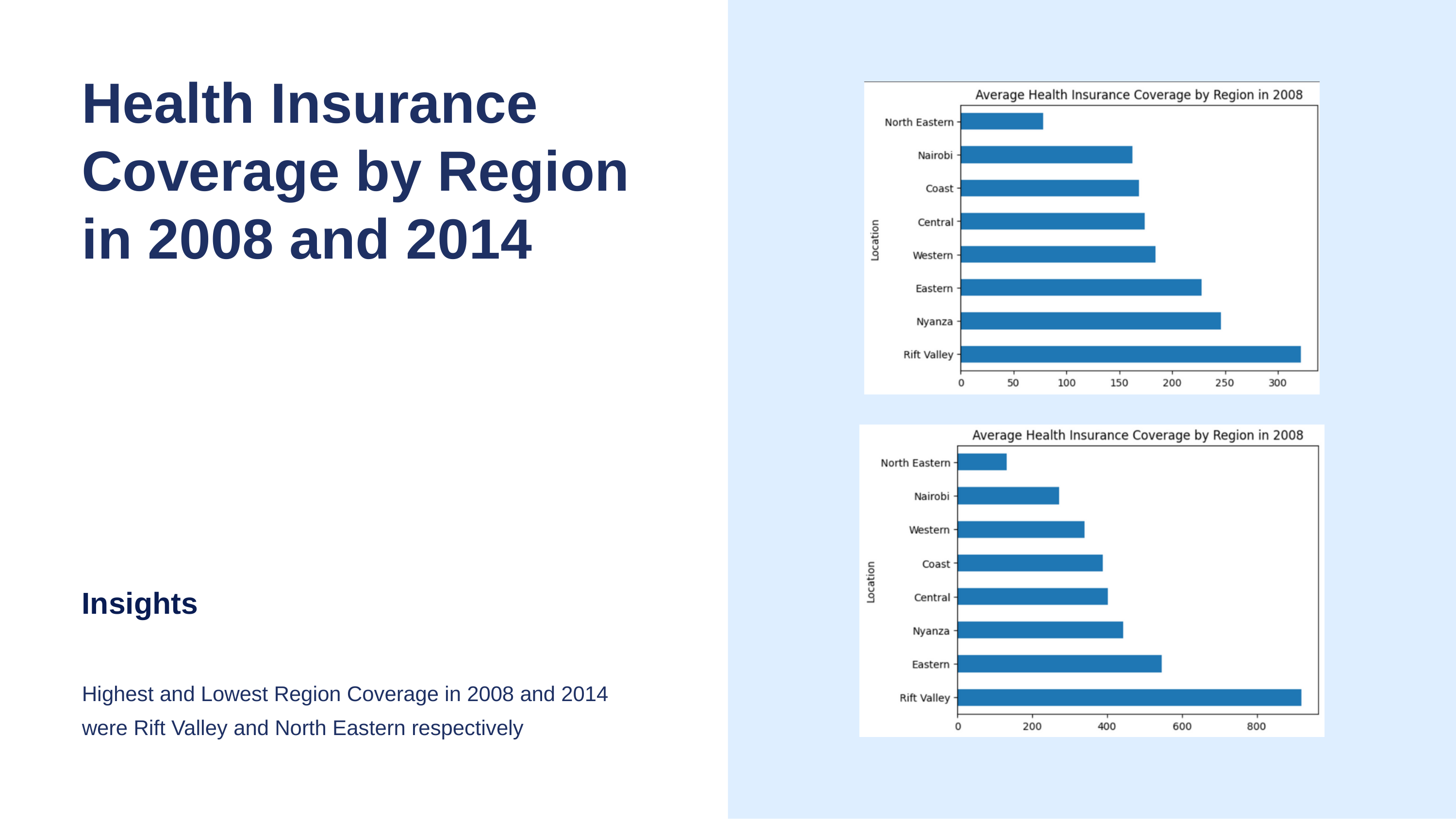

Health Insurance Coverage by Region in 2008 and 2014

Insights
Highest and Lowest Region Coverage in 2008 and 2014 were Rift Valley and North Eastern respectively